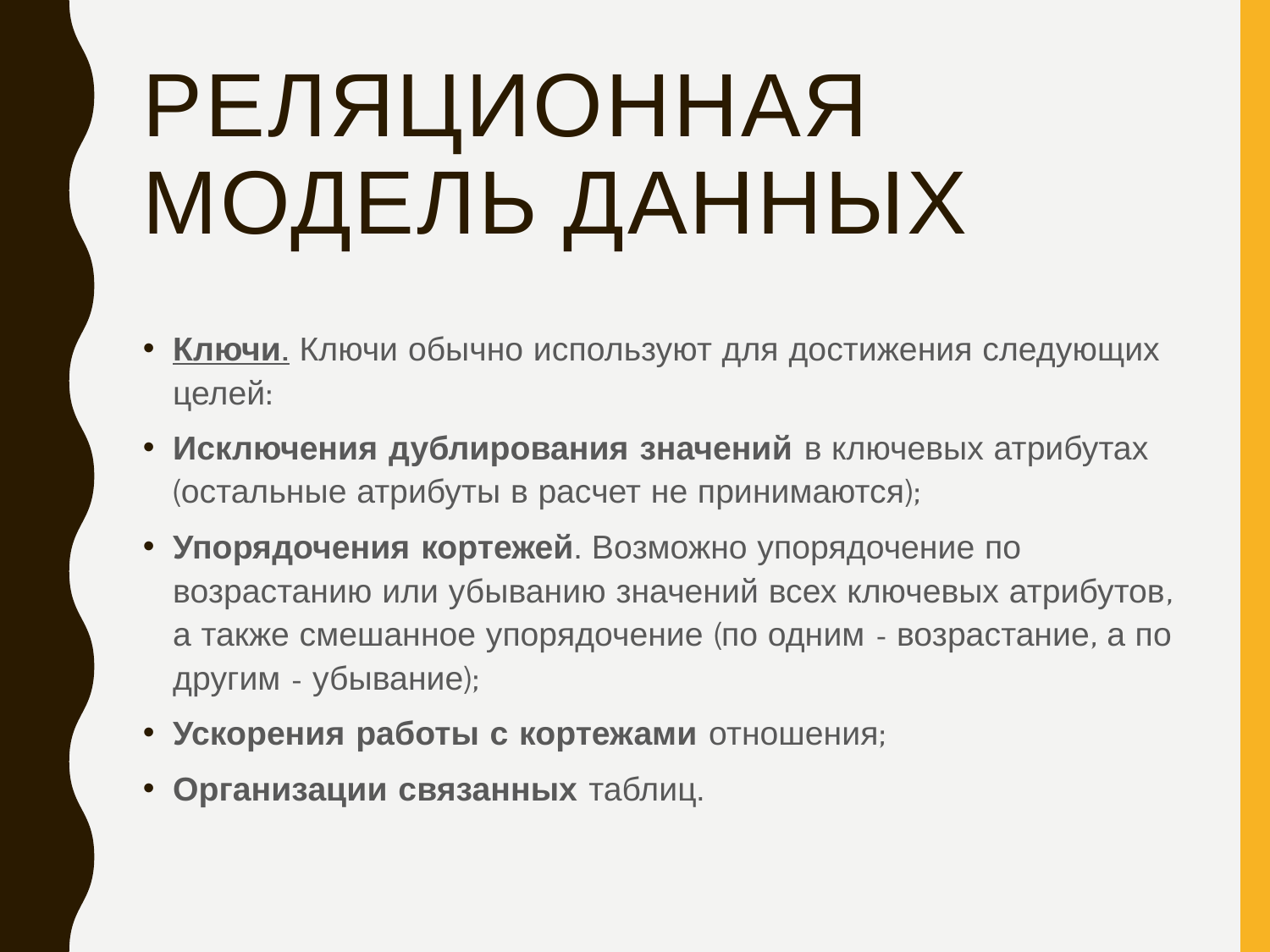

# Реляционная модель данных
Ключи. Ключи обычно используют для достижения следующих целей:
Исключения дублирования значений в ключевых атрибутах (остальные атрибуты в расчет не принимаются);
Упорядочения кортежей. Возможно упорядочение по возрастанию или убыванию значений всех ключевых атрибутов, а также смешанное упорядочение (по одним - возрастание, а по другим - убывание);
Ускорения работы с кортежами отношения;
Организации связанных таблиц.